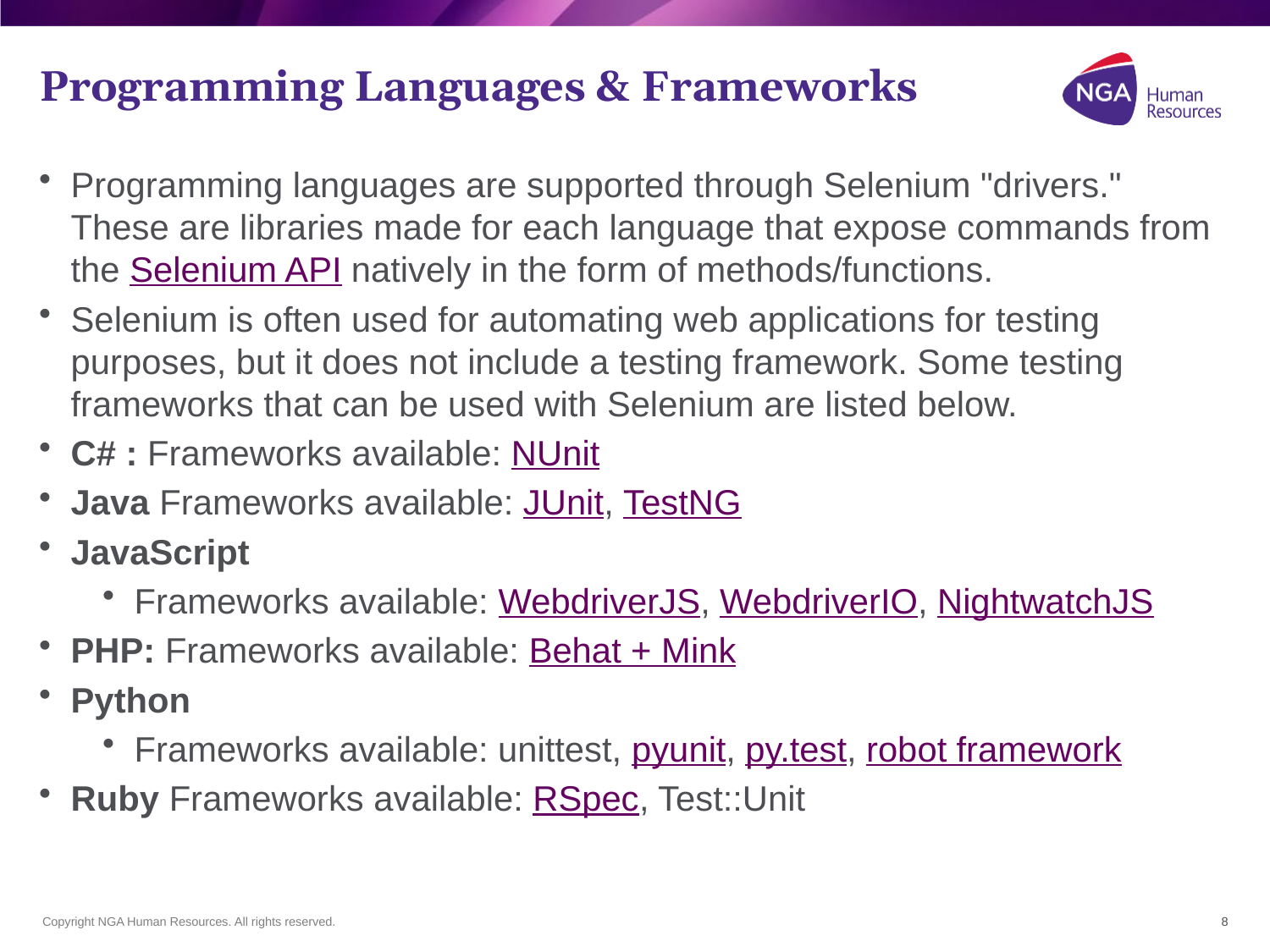

# Programming Languages & Frameworks
Programming languages are supported through Selenium "drivers." These are libraries made for each language that expose commands from the Selenium API natively in the form of methods/functions.
Selenium is often used for automating web applications for testing purposes, but it does not include a testing framework. Some testing frameworks that can be used with Selenium are listed below.
C# : Frameworks available: NUnit
Java Frameworks available: JUnit, TestNG
JavaScript
Frameworks available: WebdriverJS, WebdriverIO, NightwatchJS
PHP: Frameworks available: Behat + Mink
Python
Frameworks available: unittest, pyunit, py.test, robot framework
Ruby Frameworks available: RSpec, Test::Unit

8